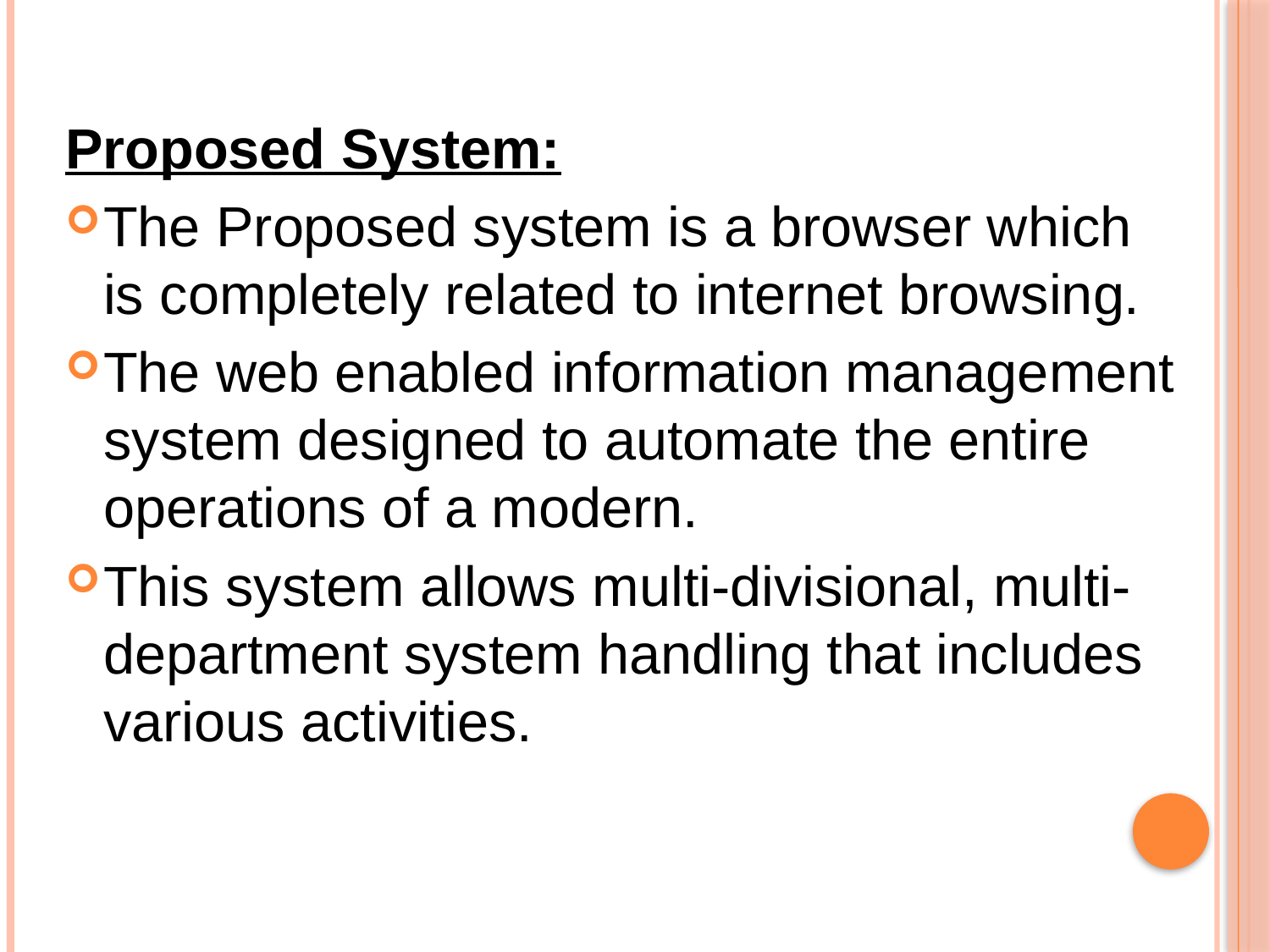

Proposed System:
The Proposed system is a browser which is completely related to internet browsing.
The web enabled information management system designed to automate the entire operations of a modern.
This system allows multi-divisional, multi-department system handling that includes various activities.